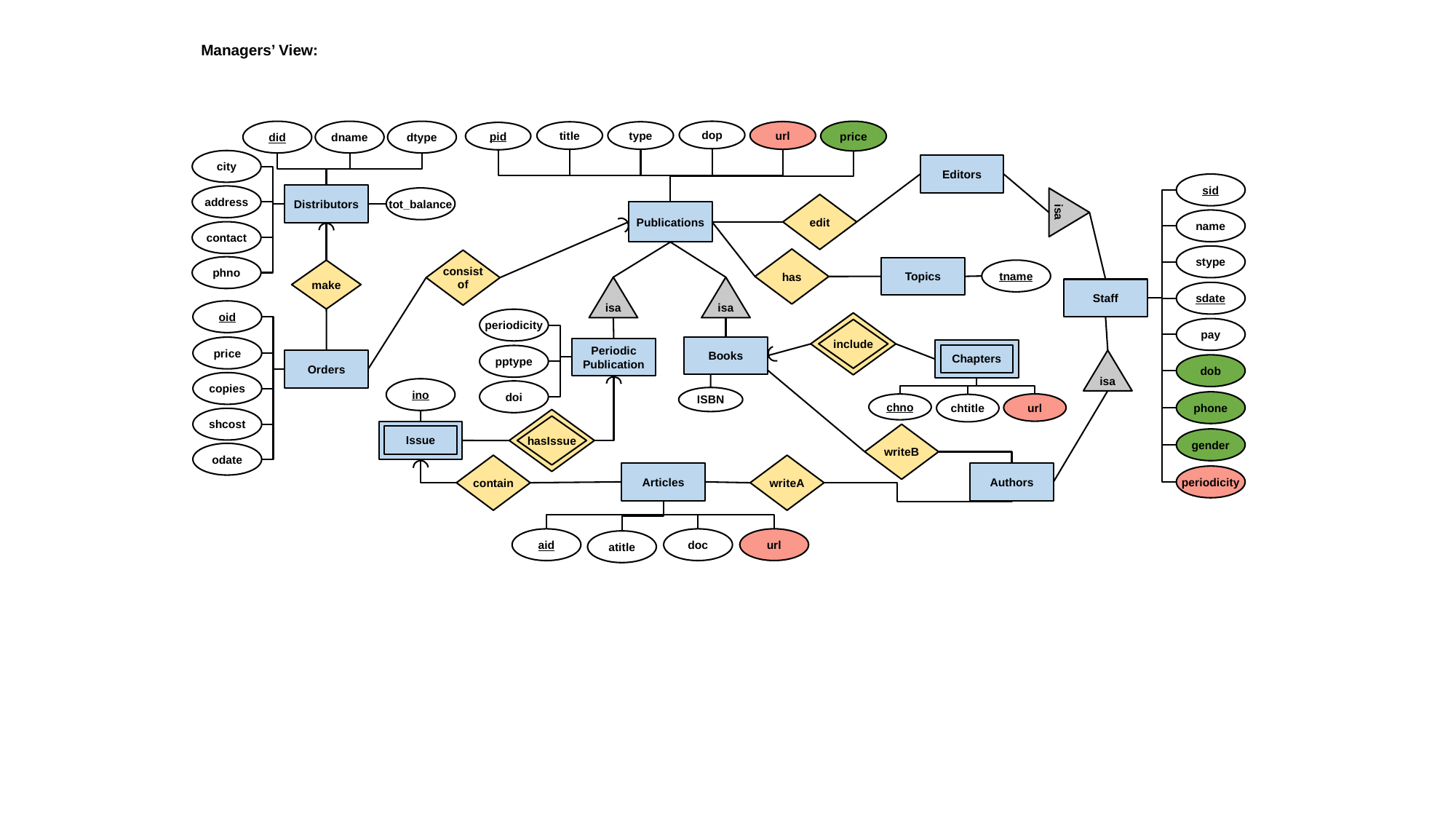

Managers’ View:
dop
price
dname
dtype
did
url
type
title
pid
city
Editors
sid
Distributors
address
tot_balance
isa
edit
Publications
name

contact

stype
has
consist
of
phno
Topics
make
tname
isa
isa
Staff
sdate
oid
periodicity

pay
include
Books
price
Periodic
Publication

Chapters
pptype

Orders
isa
dob
copies

ino
doi
ISBN
phone
url
chno
chtitle
shcost

hasIssue

writeB
Issue
gender
odate
contain
writeA

Articles
Authors
periodicity
url
doc
aid
atitle